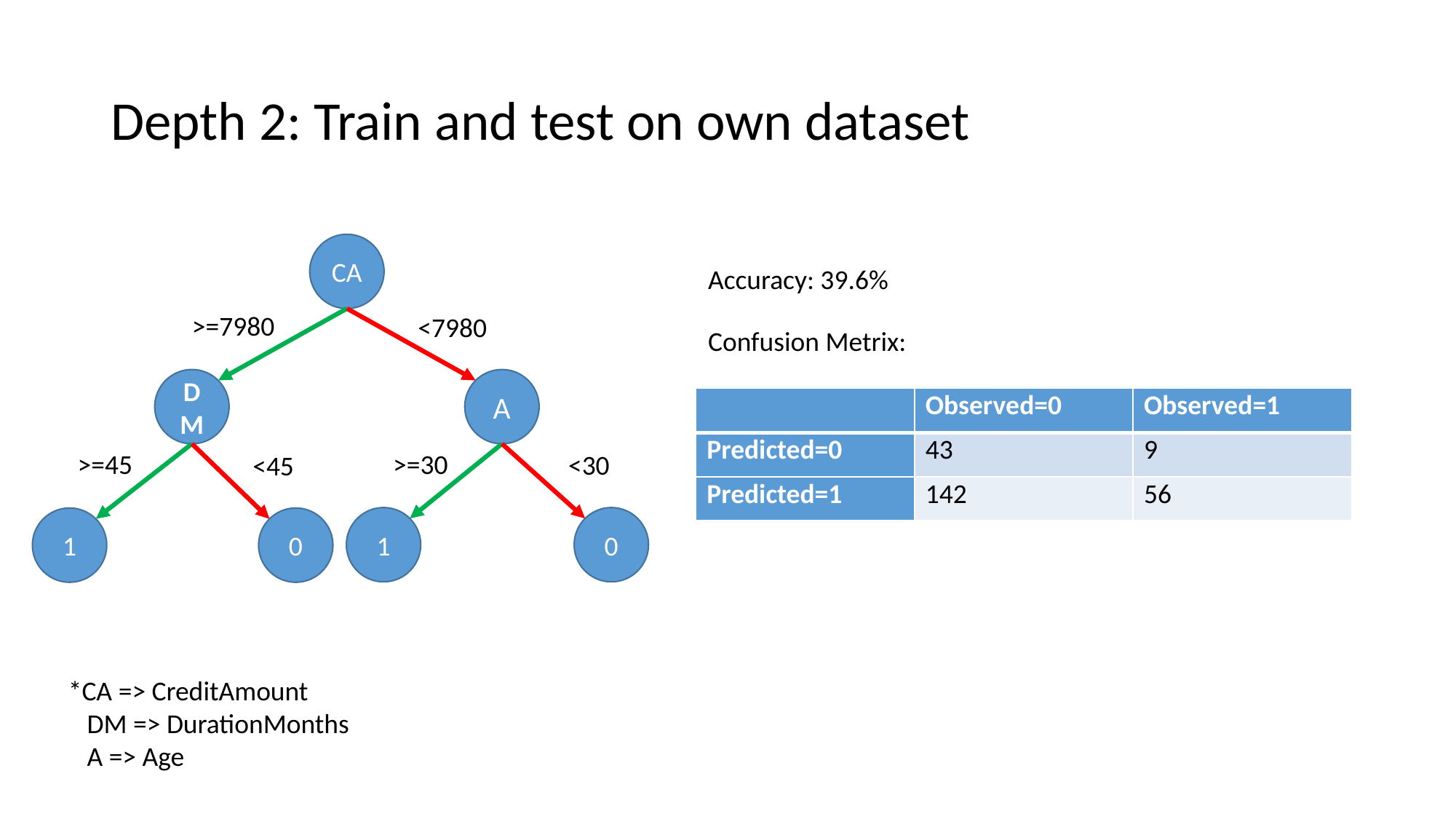

# Depth 2: Train and test on own dataset
CA
Accuracy: 39.6%
>=7980
<7980
Confusion Metrix:
DM
A
|  | Observed=0 | Observed=1 |
| --- | --- | --- |
| Predicted=0 | 43 | 9 |
| Predicted=1 | 142 | 56 |
>=30
>=45
<30
<45
1
0
1
0
*CA => CreditAmount
   DM => DurationMonths
   A => Age